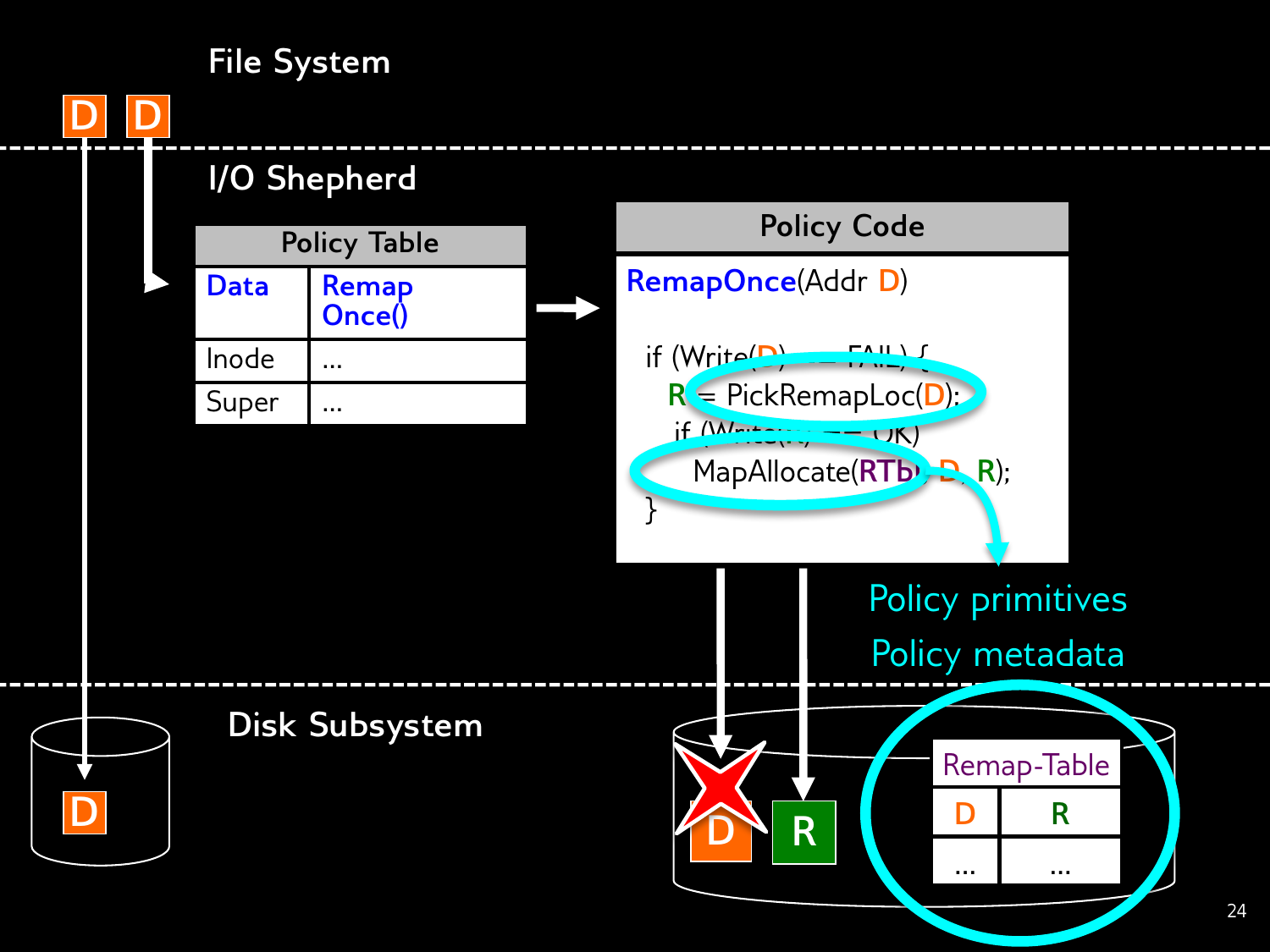

File System
D
D

I/O Shepherd
Policy Code
| Policy Table |  |
| --- | --- |
| Data | Remap Once() |
| Inode | … |
| Super | … |
RemapOnce(Addr D)

  if (Write(D) == FAIL) {
    R = PickRemapLoc(D);
     if (Write(R) == OK)
       MapAllocate(RTbl, D, R);
  }

Policy primitives

Policy metadata

                 Disk Subsystem

Remap-Table
D
R
…
…
D
D
R
24